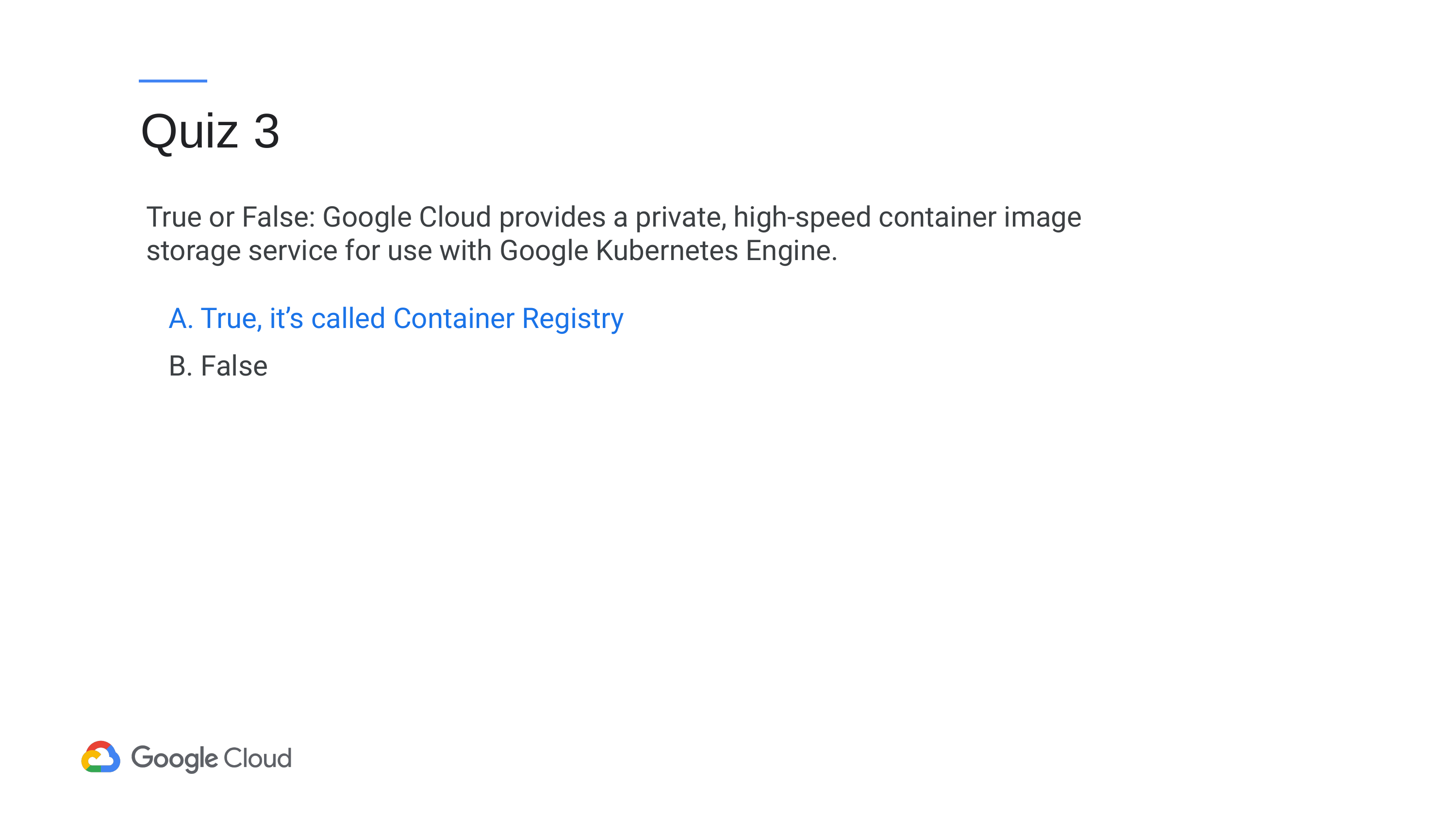

# Quiz 3
| True or False: Google Cloud provides a private, high-speed container image storage service for use with Google Kubernetes Engine. |
| --- |
| True, it’s called Container Registry |
| False |